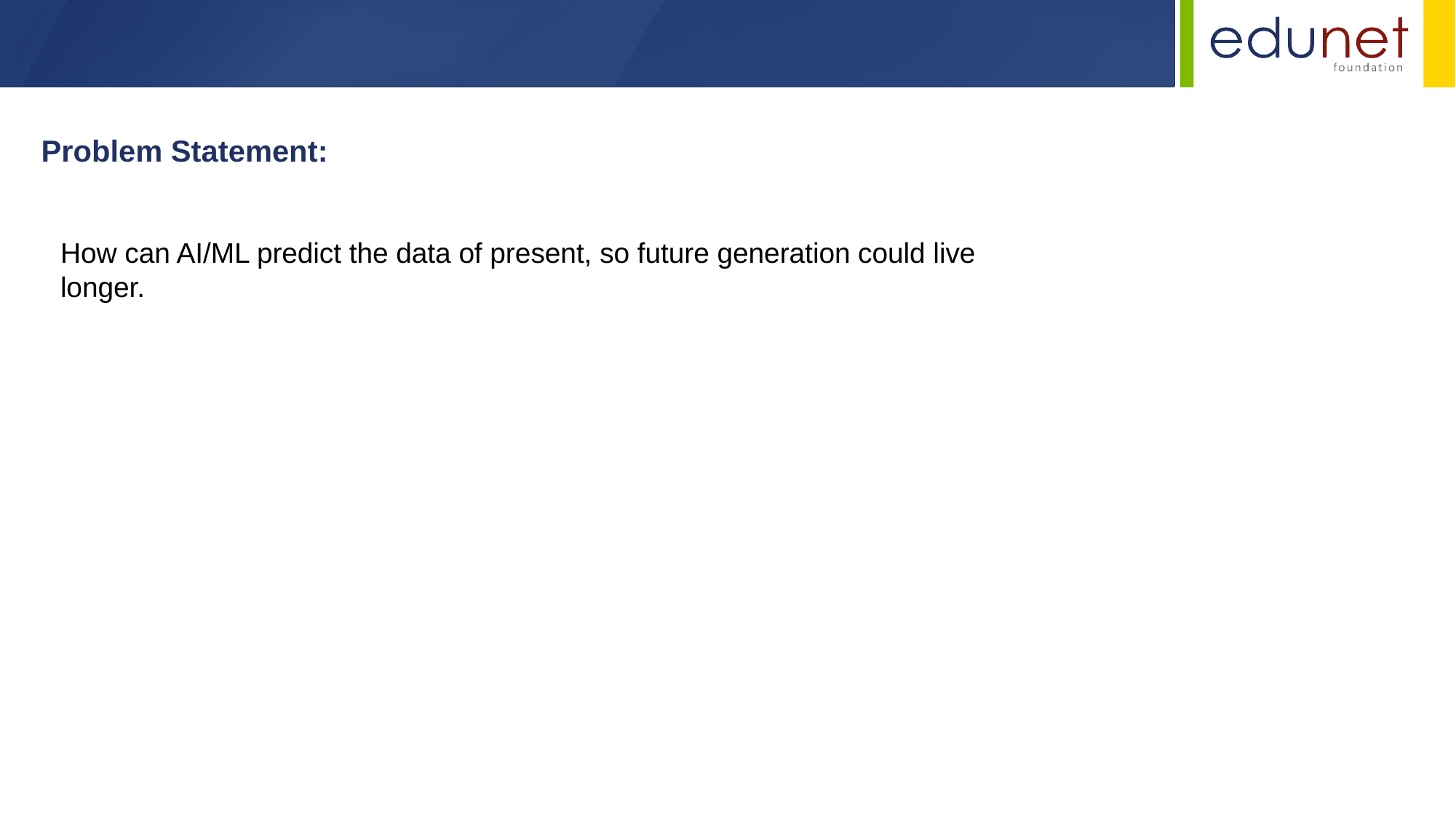

Problem Statement:
How can AI/ML predict the data of present, so future generation could live longer.